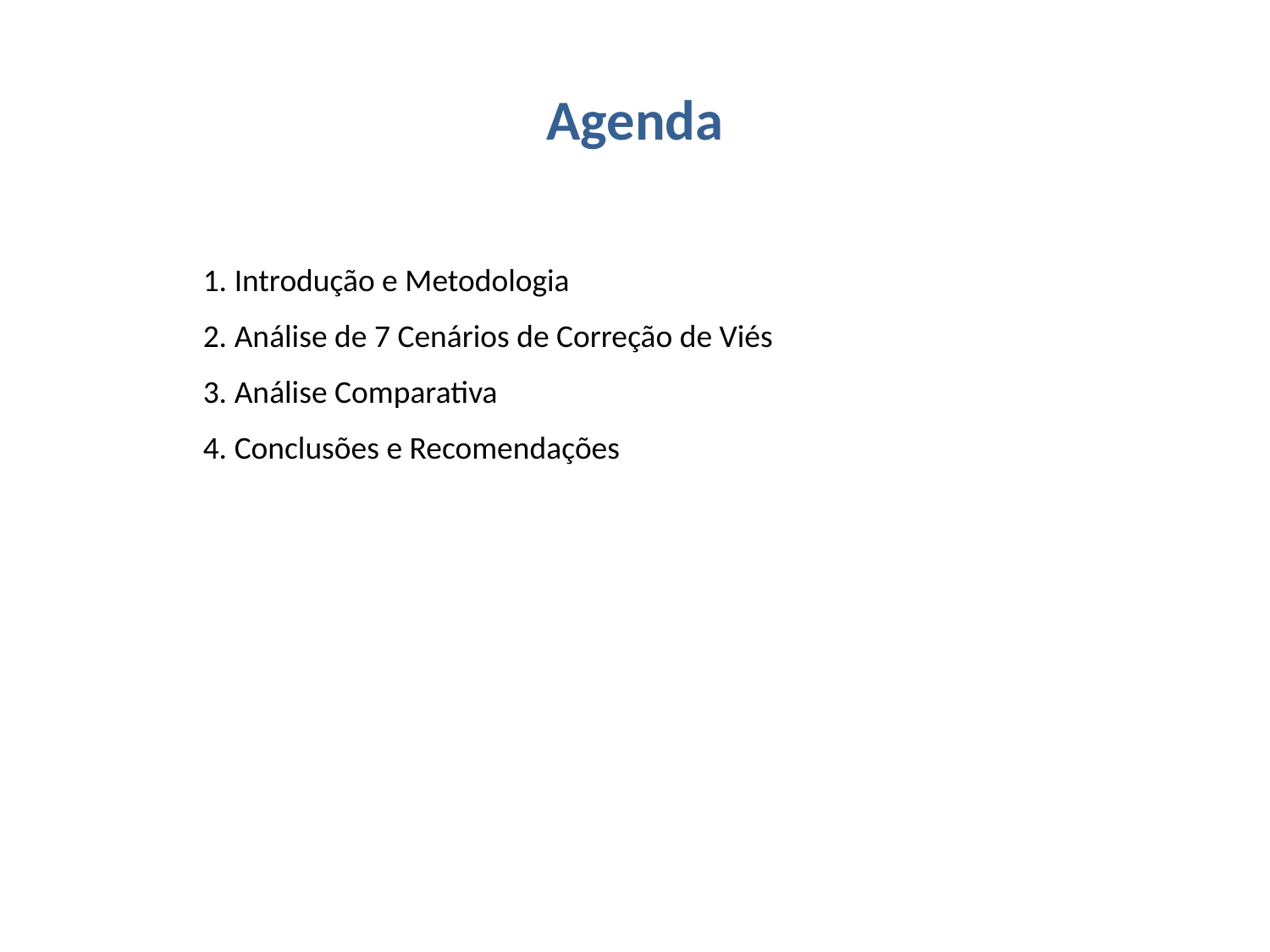

# Agenda

1. Introdução e Metodologia
2. Análise de 7 Cenários de Correção de Viés
3. Análise Comparativa
4. Conclusões e Recomendações